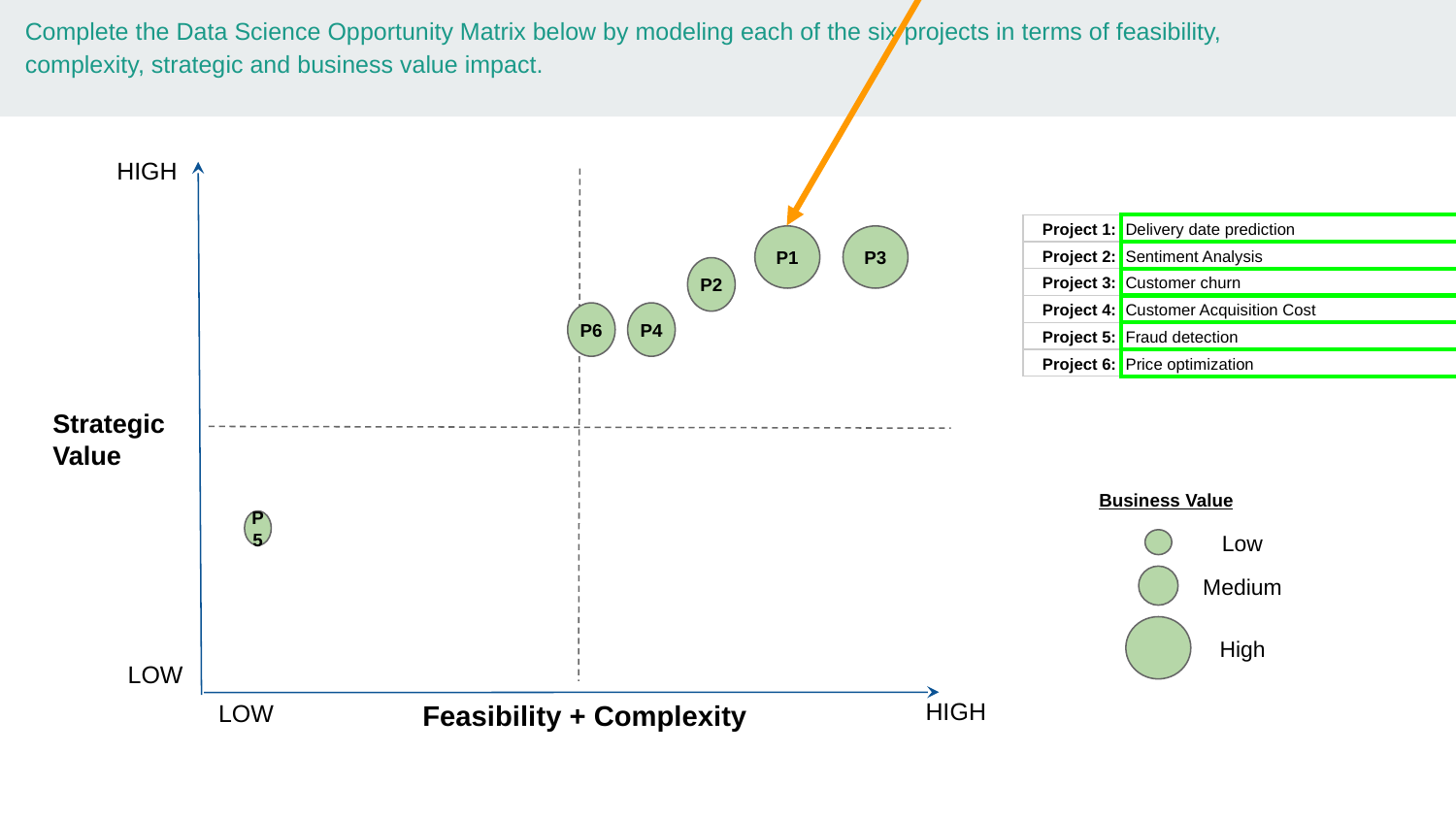

Hint: Copy and edit these to represent each of your projects ("P1" = "Project 1" and so forth)
Complete the Data Science Opportunity Matrix below by modeling each of the six projects in terms of feasibility, complexity, strategic and business value impact.
HIGH
| Project 1: | Delivery date prediction |  |
| --- | --- | --- |
| Project 2: | Sentiment Analysis |  |
| Project 3: | Customer churn |  |
| Project 4: | Customer Acquisition Cost |  |
| Project 5: | Fraud detection |  |
| Project 6: | Price optimization |  |
P3
P1
P2
P6
P4
Strategic Value
Business Value
P5
Low

Medium

High
LOW
LOW
Feasibility + Complexity

HIGH